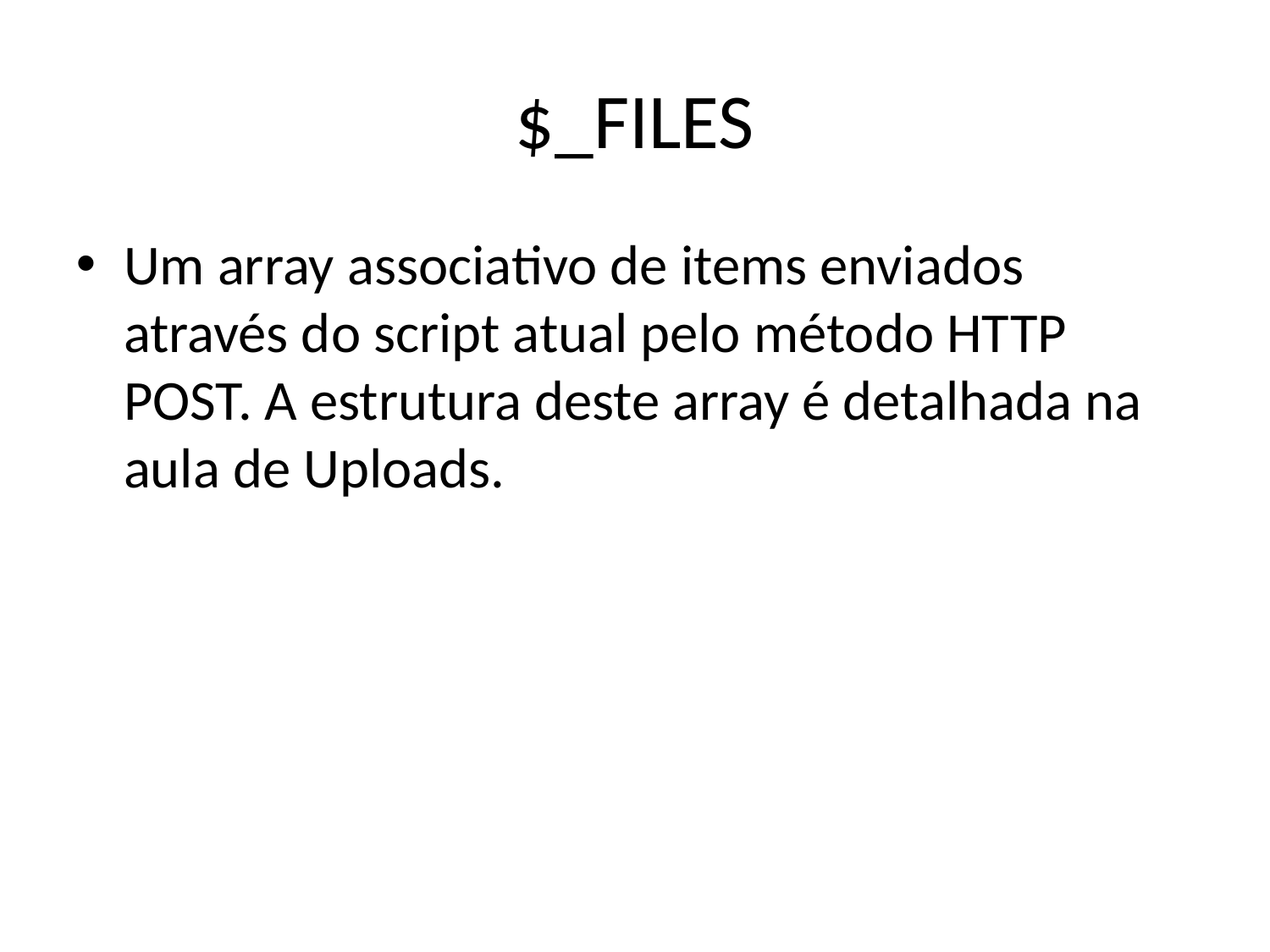

# $_FILES
Um array associativo de items enviados através do script atual pelo método HTTP POST. A estrutura deste array é detalhada na aula de Uploads.